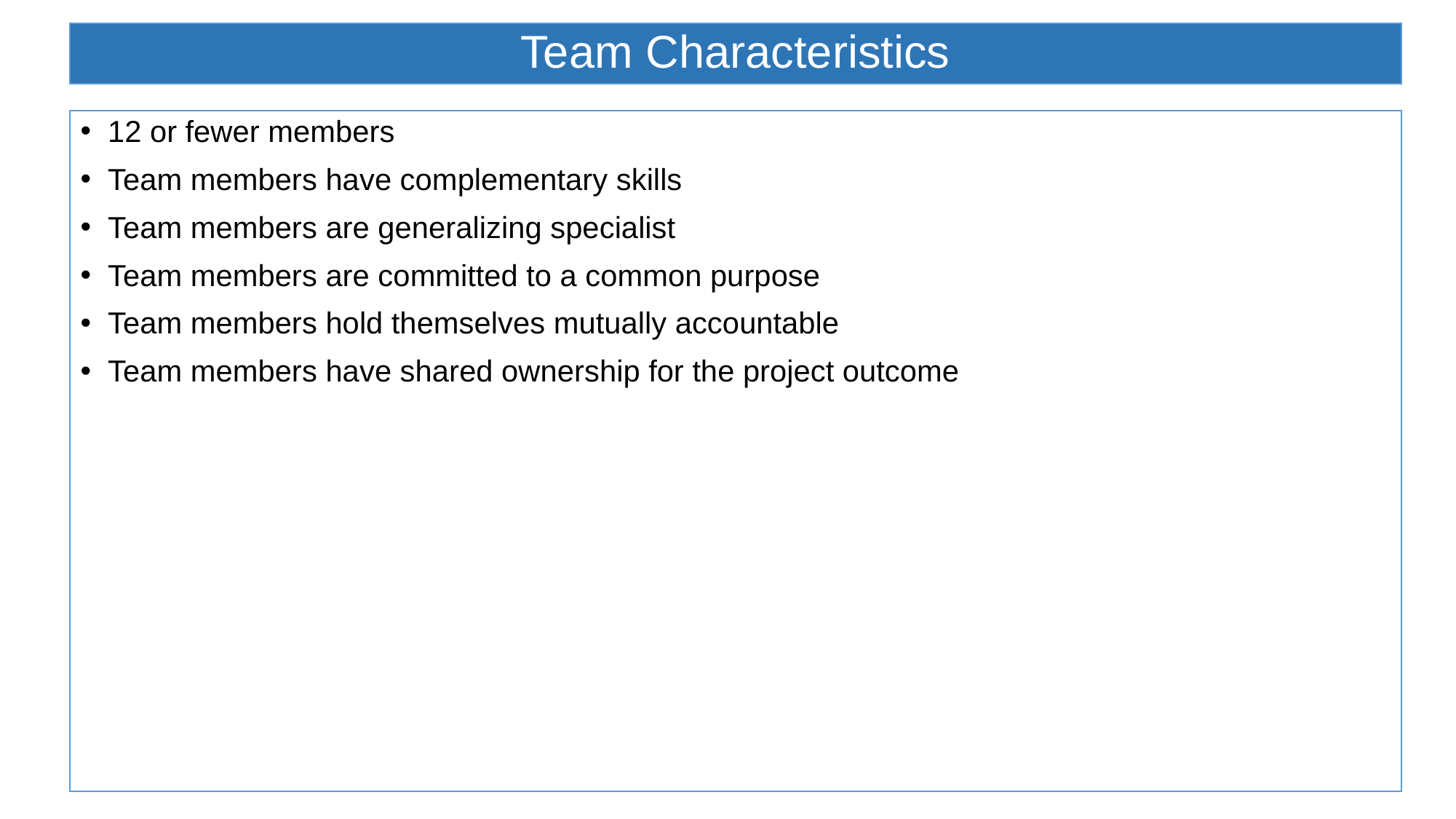

# Team Characteristics
12 or fewer members
Team members have complementary skills
Team members are generalizing specialist
Team members are committed to a common purpose
Team members hold themselves mutually accountable
Team members have shared ownership for the project outcome